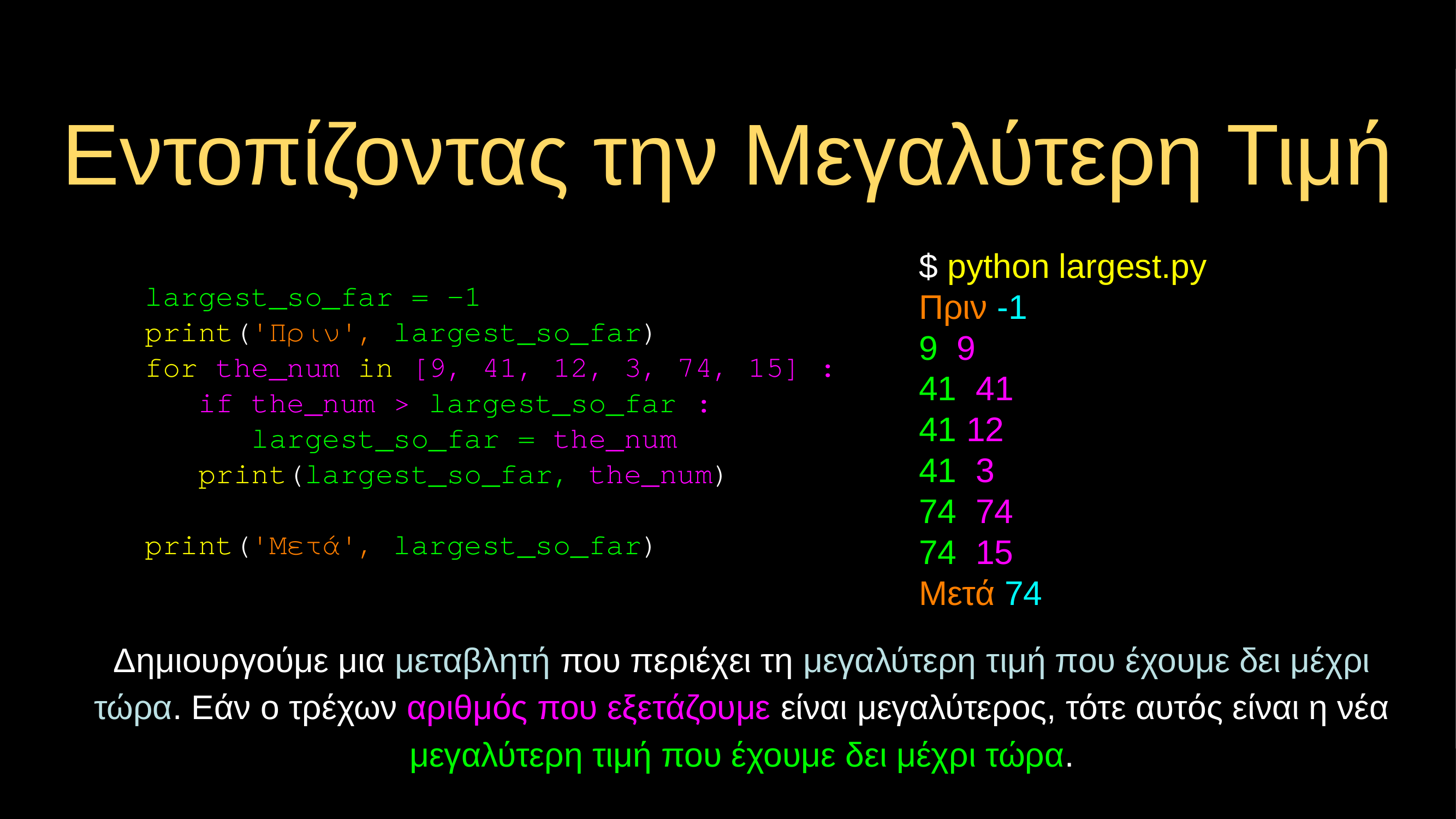

# Εντοπίζοντας την Μεγαλύτερη Τιμή
$ python largest.py
Πριν -1
9  9
41  41
41 12
41  3
74  74
74  15
Μετά 74
largest_so_far = -1
print('Πριν', largest_so_far)
for the_num in [9, 41, 12, 3, 74, 15] :
   if the_num > largest_so_far :
      largest_so_far = the_num
   print(largest_so_far, the_num)

print('Μετά', largest_so_far)
Δημιουργούμε μια μεταβλητή που περιέχει τη μεγαλύτερη τιμή που έχουμε δει μέχρι τώρα. Εάν ο τρέχων αριθμός που εξετάζουμε είναι μεγαλύτερος, τότε αυτός είναι η νέα μεγαλύτερη τιμή που έχουμε δει μέχρι τώρα.